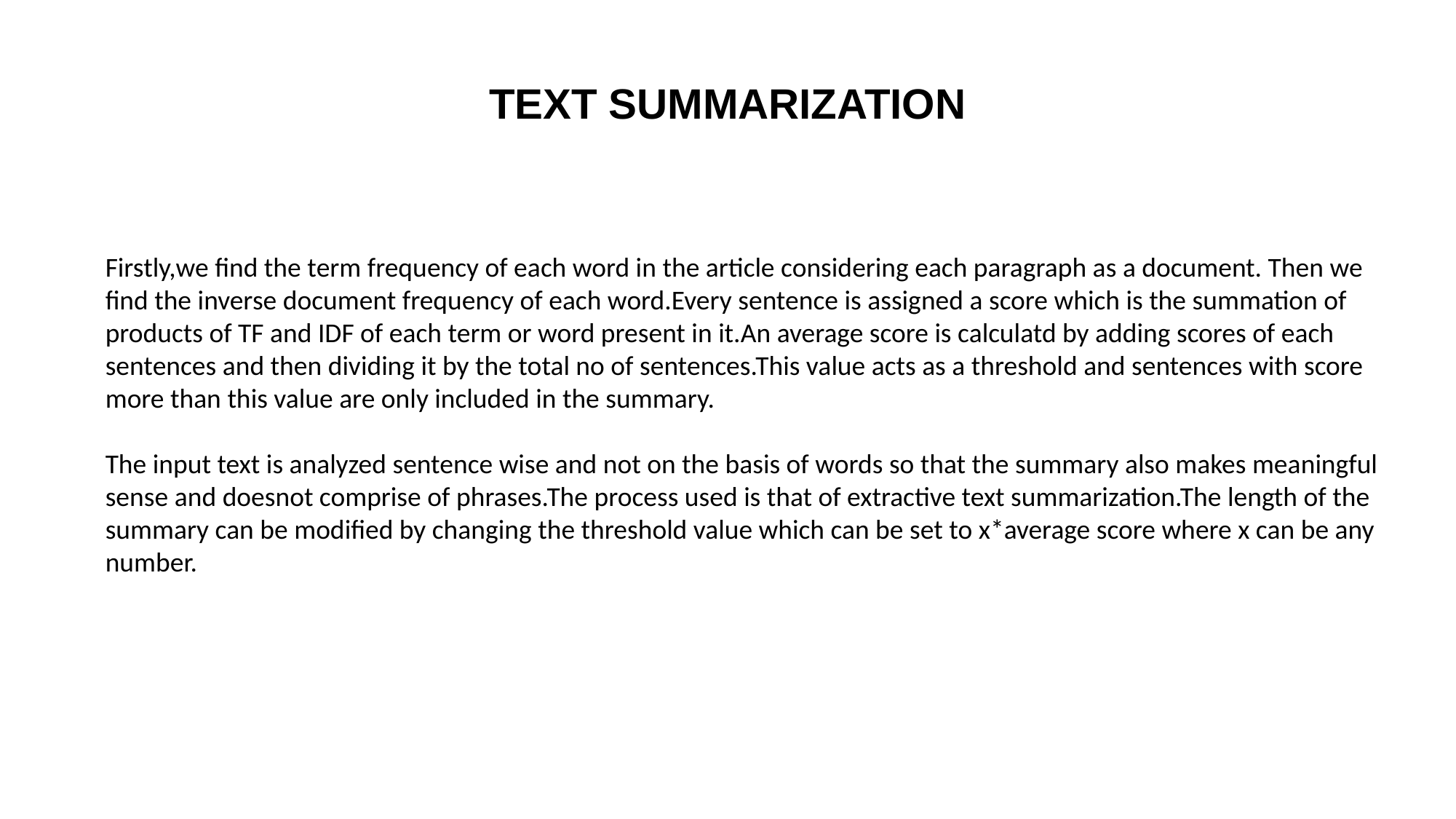

TEXT SUMMARIZATION
Firstly,we find the term frequency of each word in the article considering each paragraph as a document. Then we find the inverse document frequency of each word.Every sentence is assigned a score which is the summation of products of TF and IDF of each term or word present in it.An average score is calculatd by adding scores of each sentences and then dividing it by the total no of sentences.This value acts as a threshold and sentences with score more than this value are only included in the summary.

The input text is analyzed sentence wise and not on the basis of words so that the summary also makes meaningful sense and doesnot comprise of phrases.The process used is that of extractive text summarization.The length of the summary can be modified by changing the threshold value which can be set to x*average score where x can be any number.